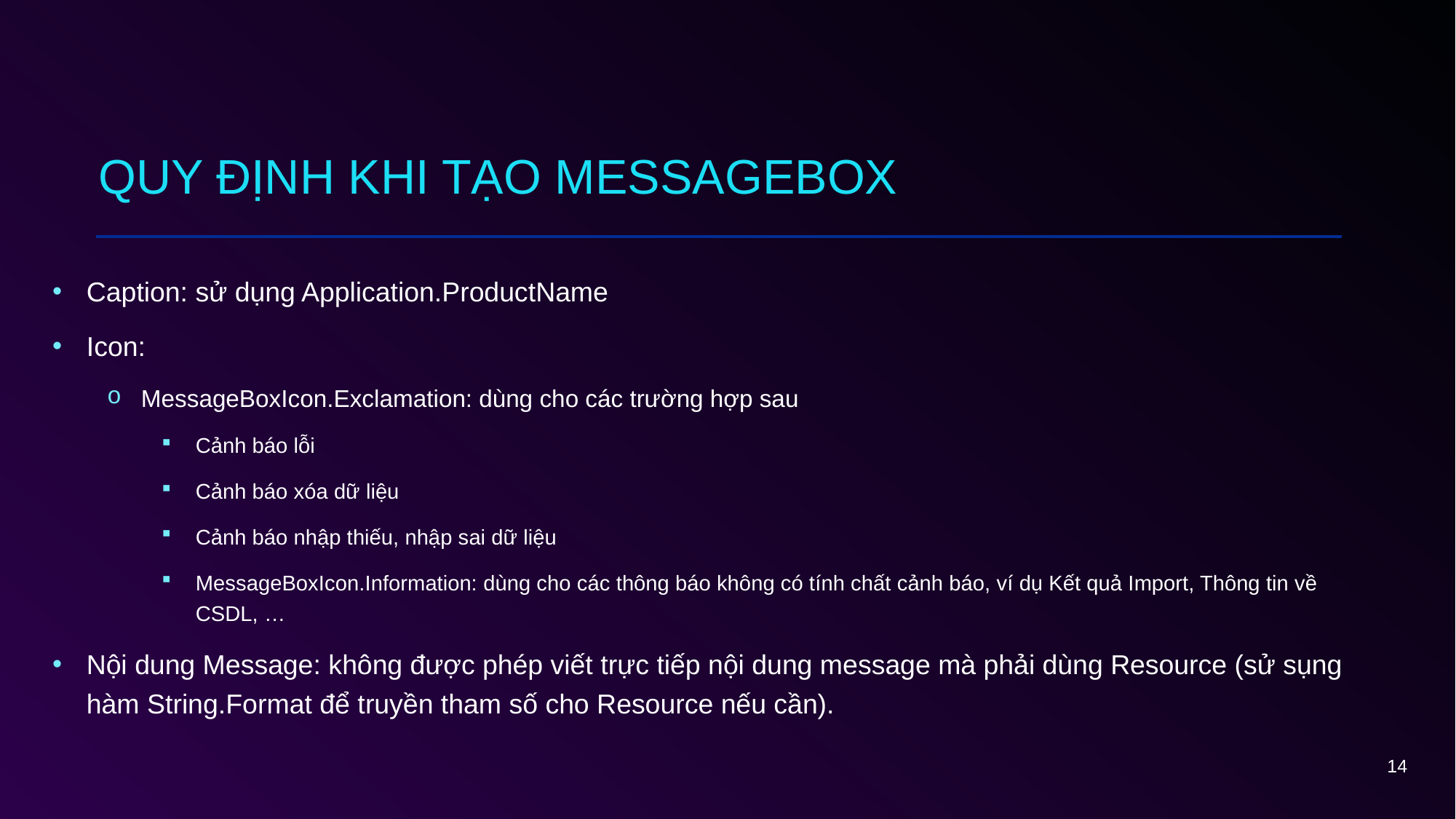

# QUY ĐỊNH KHI TẠO MESSAGEBOX
Caption: sử dụng Application.ProductName
Icon:
MessageBoxIcon.Exclamation: dùng cho các trường hợp sau
Cảnh báo lỗi
Cảnh báo xóa dữ liệu
Cảnh báo nhập thiếu, nhập sai dữ liệu
MessageBoxIcon.Information: dùng cho các thông báo không có tính chất cảnh báo, ví dụ Kết quả Import, Thông tin về CSDL, …
Nội dung Message: không được phép viết trực tiếp nội dung message mà phải dùng Resource (sử sụng hàm String.Format để truyền tham số cho Resource nếu cần).
14